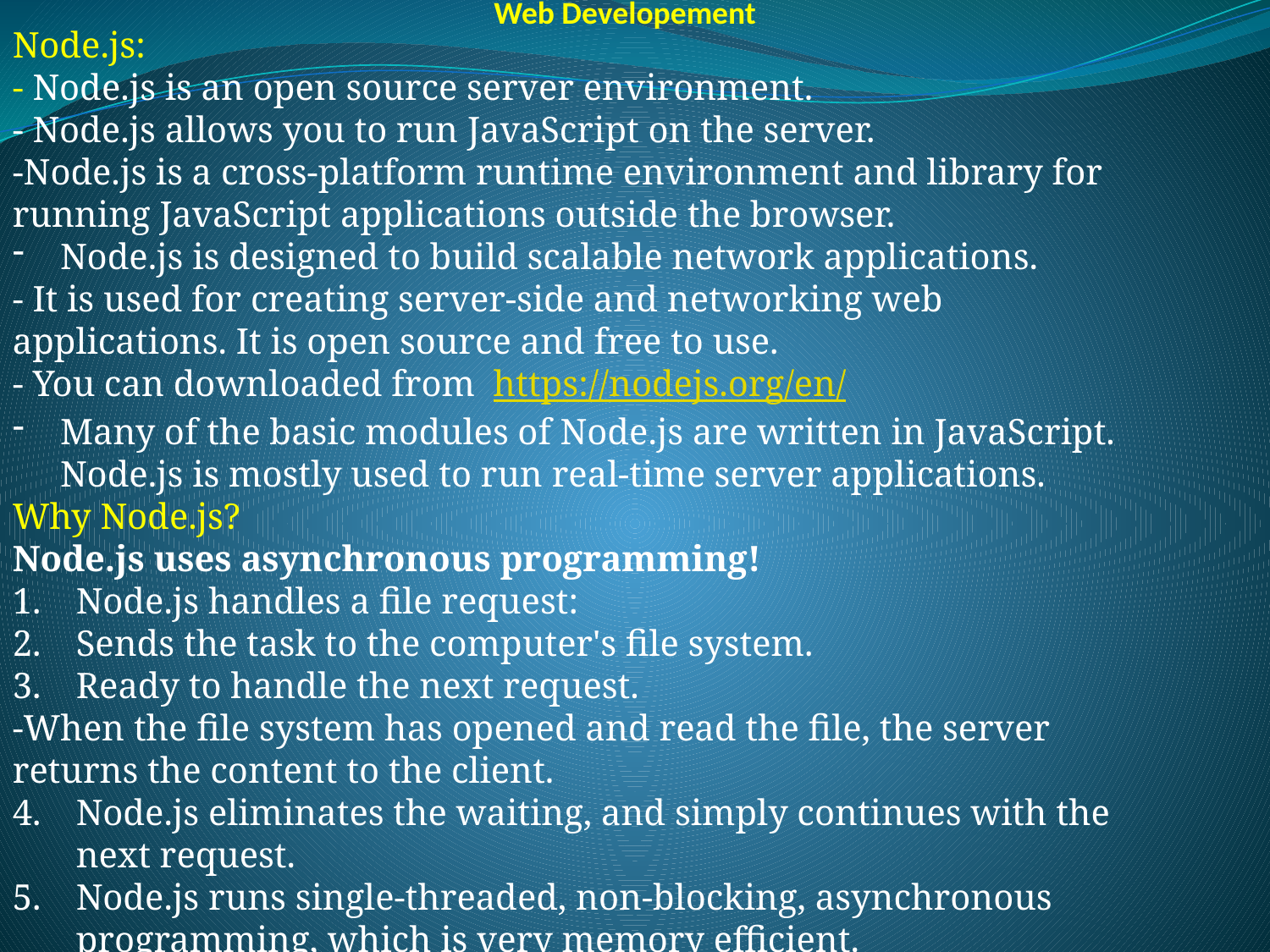

Web Developement
Node.js:
- Node.js is an open source server environment.
- Node.js allows you to run JavaScript on the server.
-Node.js is a cross-platform runtime environment and library for running JavaScript applications outside the browser.
Node.js is designed to build scalable network applications.
- It is used for creating server-side and networking web applications. It is open source and free to use.
- You can downloaded from  https://nodejs.org/en/
Many of the basic modules of Node.js are written in JavaScript. Node.js is mostly used to run real-time server applications.
Why Node.js?
Node.js uses asynchronous programming!
Node.js handles a file request:
Sends the task to the computer's file system.
Ready to handle the next request.
-When the file system has opened and read the file, the server returns the content to the client.
Node.js eliminates the waiting, and simply continues with the next request.
Node.js runs single-threaded, non-blocking, asynchronous programming, which is very memory efficient.